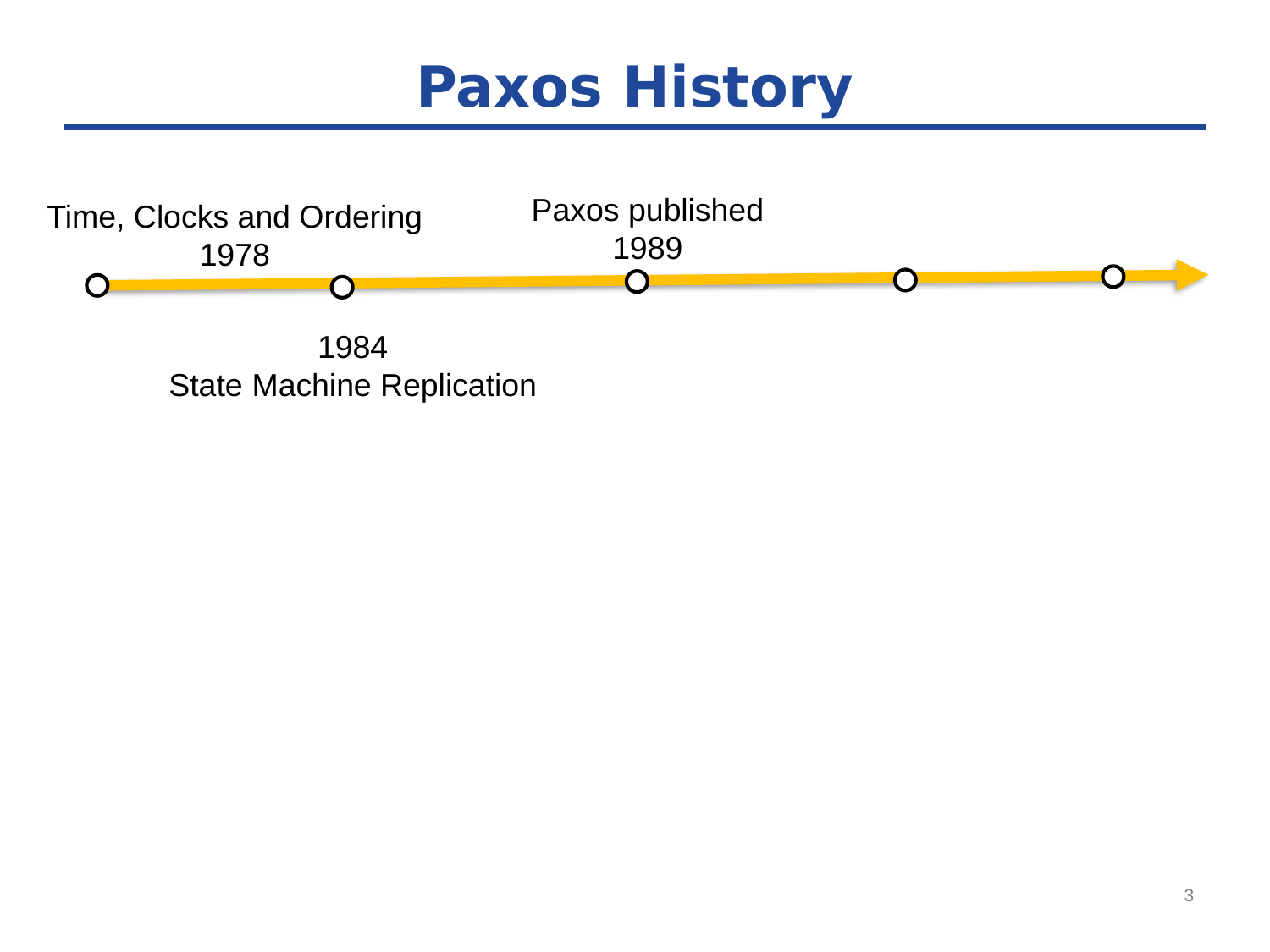

# Paxos History
Paxos published
1989
Time, Clocks and Ordering
1978

1984
State Machine Replication
3